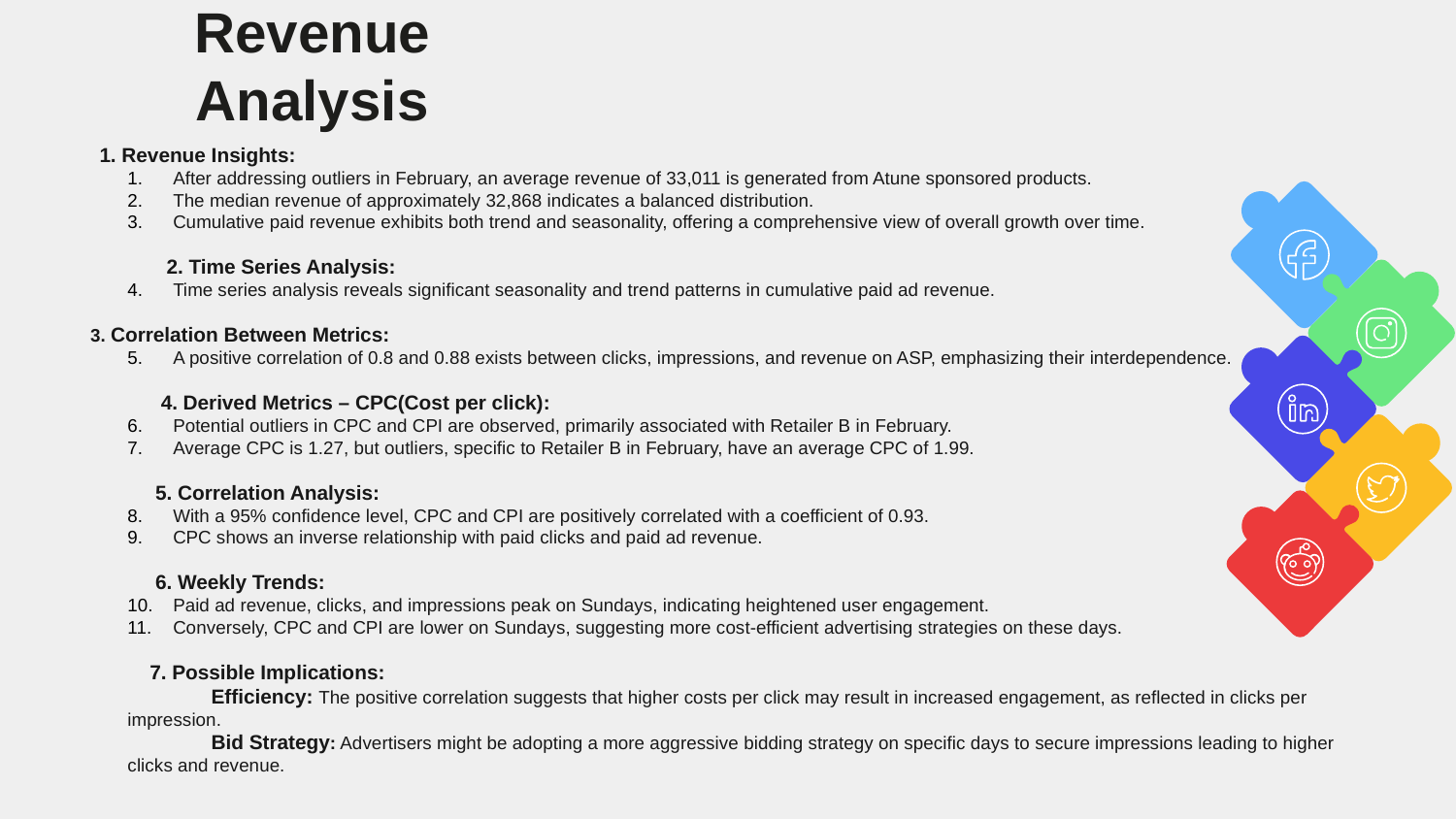

# Revenue Analysis
        1. Revenue Insights:
After addressing outliers in February, an average revenue of 33,011 is generated from Atune sponsored products.
The median revenue of approximately 32,868 indicates a balanced distribution.
Cumulative paid revenue exhibits both trend and seasonality, offering a comprehensive view of overall growth over time.

       2. Time Series Analysis:
Time series analysis reveals significant seasonality and trend patterns in cumulative paid ad revenue.

       3. Correlation Between Metrics:
A positive correlation of 0.8 and 0.88 exists between clicks, impressions, and revenue on ASP, emphasizing their interdependence.

      4. Derived Metrics – CPC(Cost per click):
Potential outliers in CPC and CPI are observed, primarily associated with Retailer B in February.
Average CPC is 1.27, but outliers, specific to Retailer B in February, have an average CPC of 1.99.

     5. Correlation Analysis:
With a 95% confidence level, CPC and CPI are positively correlated with a coefficient of 0.93.
CPC shows an inverse relationship with paid clicks and paid ad revenue.

     6. Weekly Trends:
Paid ad revenue, clicks, and impressions peak on Sundays, indicating heightened user engagement.
Conversely, CPC and CPI are lower on Sundays, suggesting more cost-efficient advertising strategies on these days.

    7. Possible Implications:
               Efficiency: The positive correlation suggests that higher costs per click may result in increased engagement, as reflected in clicks per impression.
               Bid Strategy: Advertisers might be adopting a more aggressive bidding strategy on specific days to secure impressions leading to higher clicks and revenue.